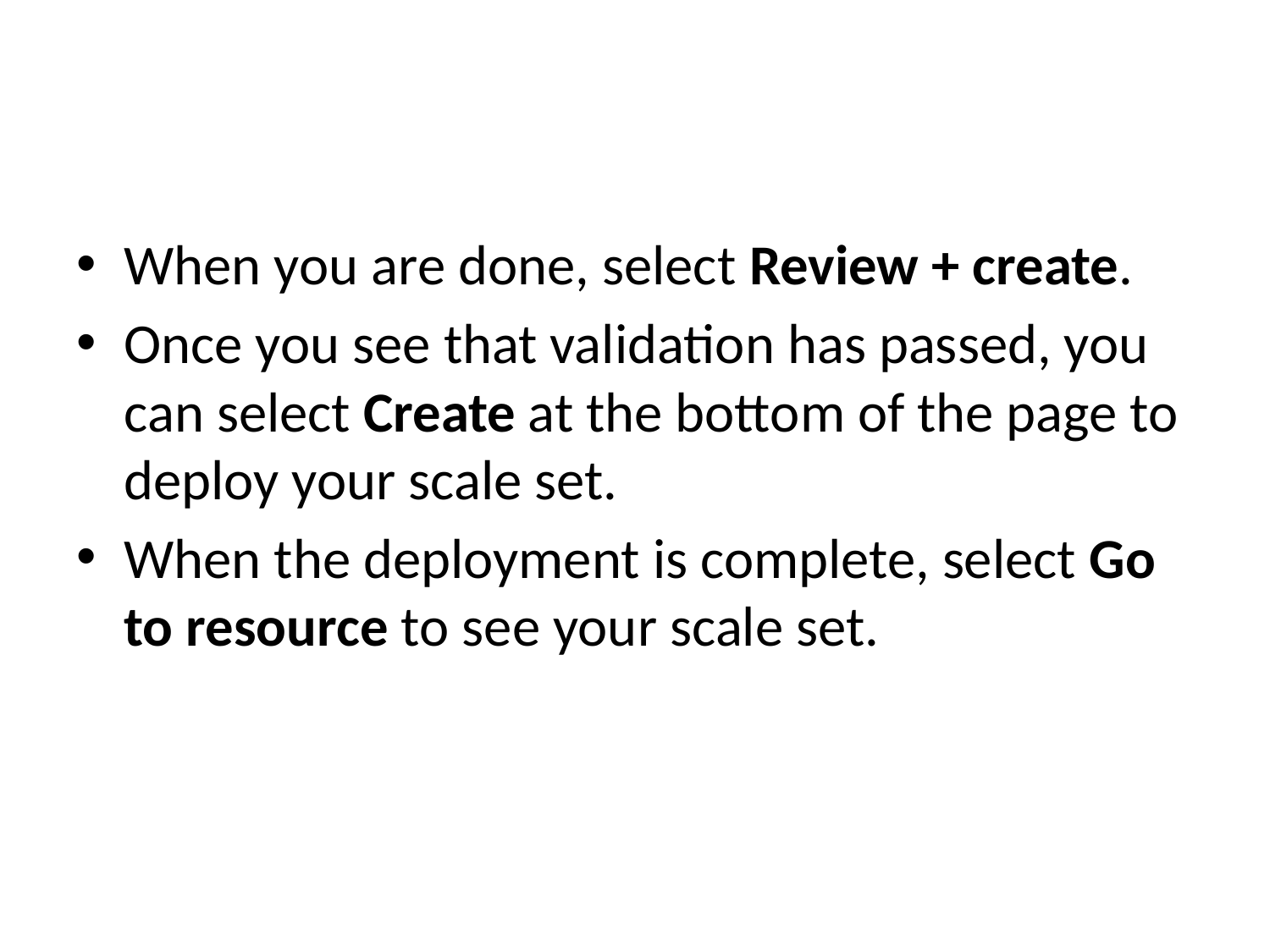

When you are done, select Review + create.
Once you see that validation has passed, you can select Create at the bottom of the page to deploy your scale set.
When the deployment is complete, select Go to resource to see your scale set.